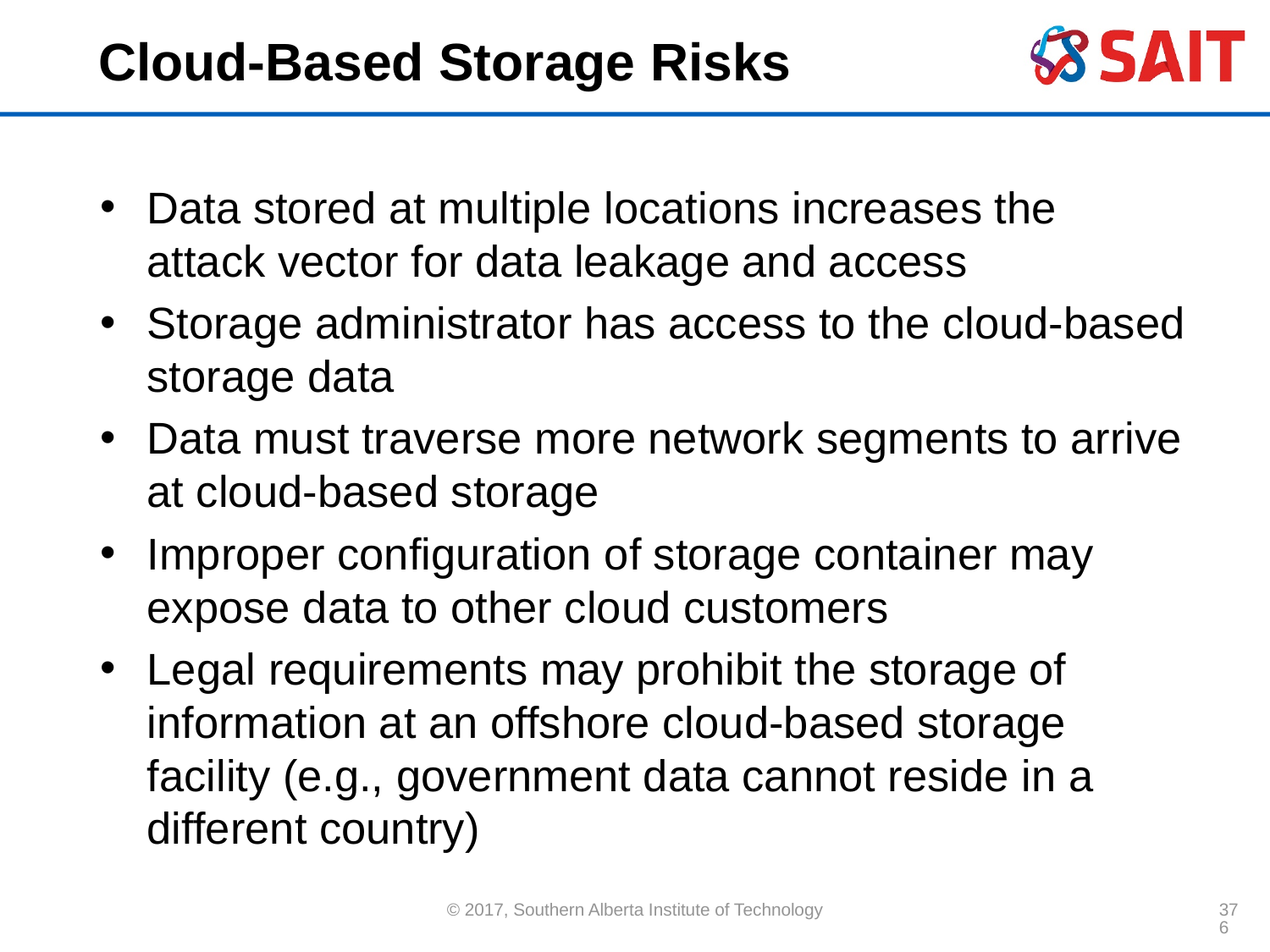

# Cloud-Based Storage Risks
Data stored at multiple locations increases the attack vector for data leakage and access
Storage administrator has access to the cloud-based storage data
Data must traverse more network segments to arrive at cloud-based storage
Improper configuration of storage container may expose data to other cloud customers
Legal requirements may prohibit the storage of information at an offshore cloud-based storage facility (e.g., government data cannot reside in a different country)